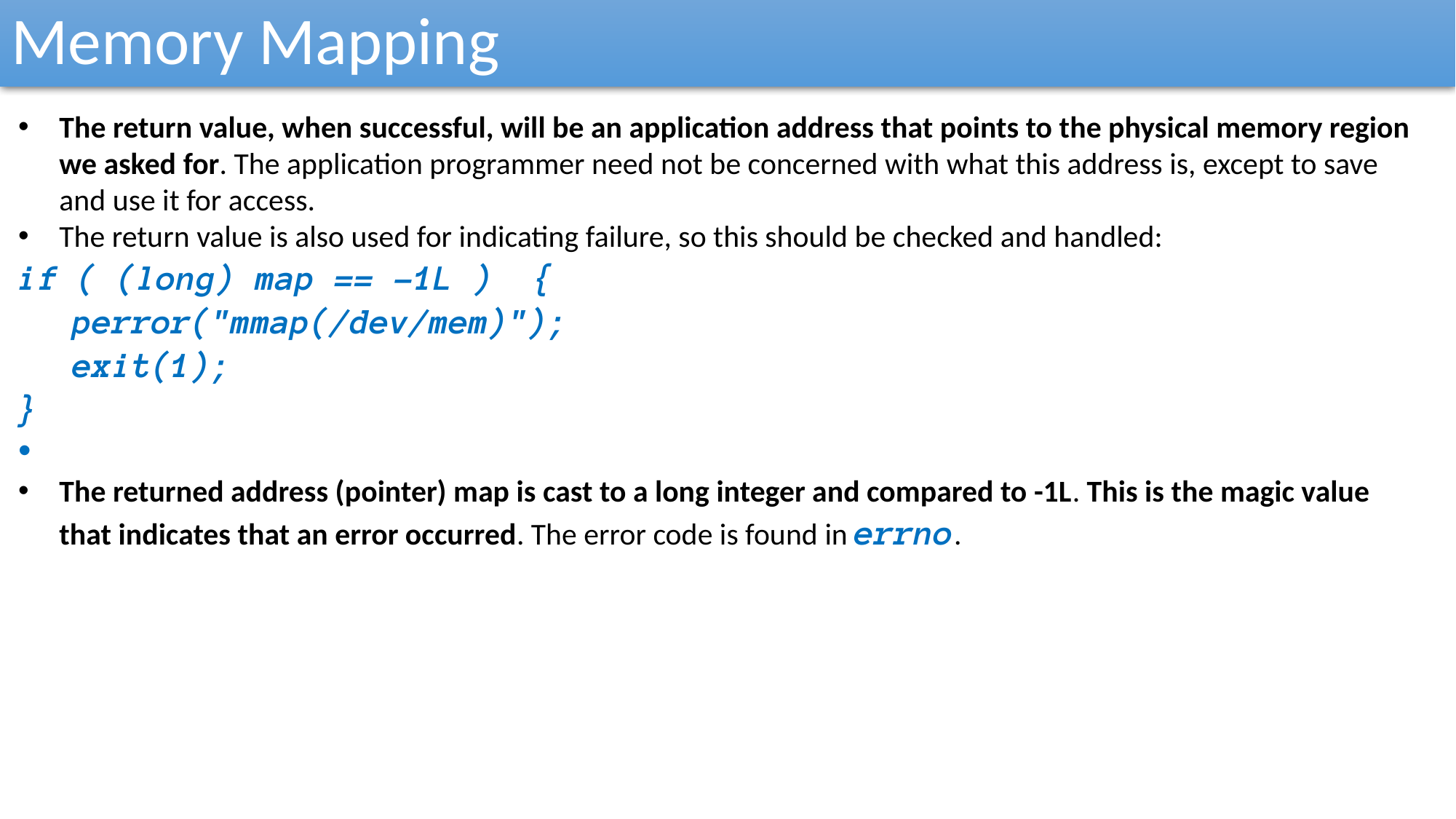

Memory Mapping
The return value, when successful, will be an application address that points to the physical memory region we asked for. The application programmer need not be concerned with what this address is, except to save and use it for access.
The return value is also used for indicating failure, so this should be checked and handled:
if ( (long) map == –1L )  {
perror("mmap(/dev/mem)");
exit(1);
}

The returned address (pointer) map is cast to a long integer and compared to -1L. This is the magic value that indicates that an error occurred. The error code is found in errno.